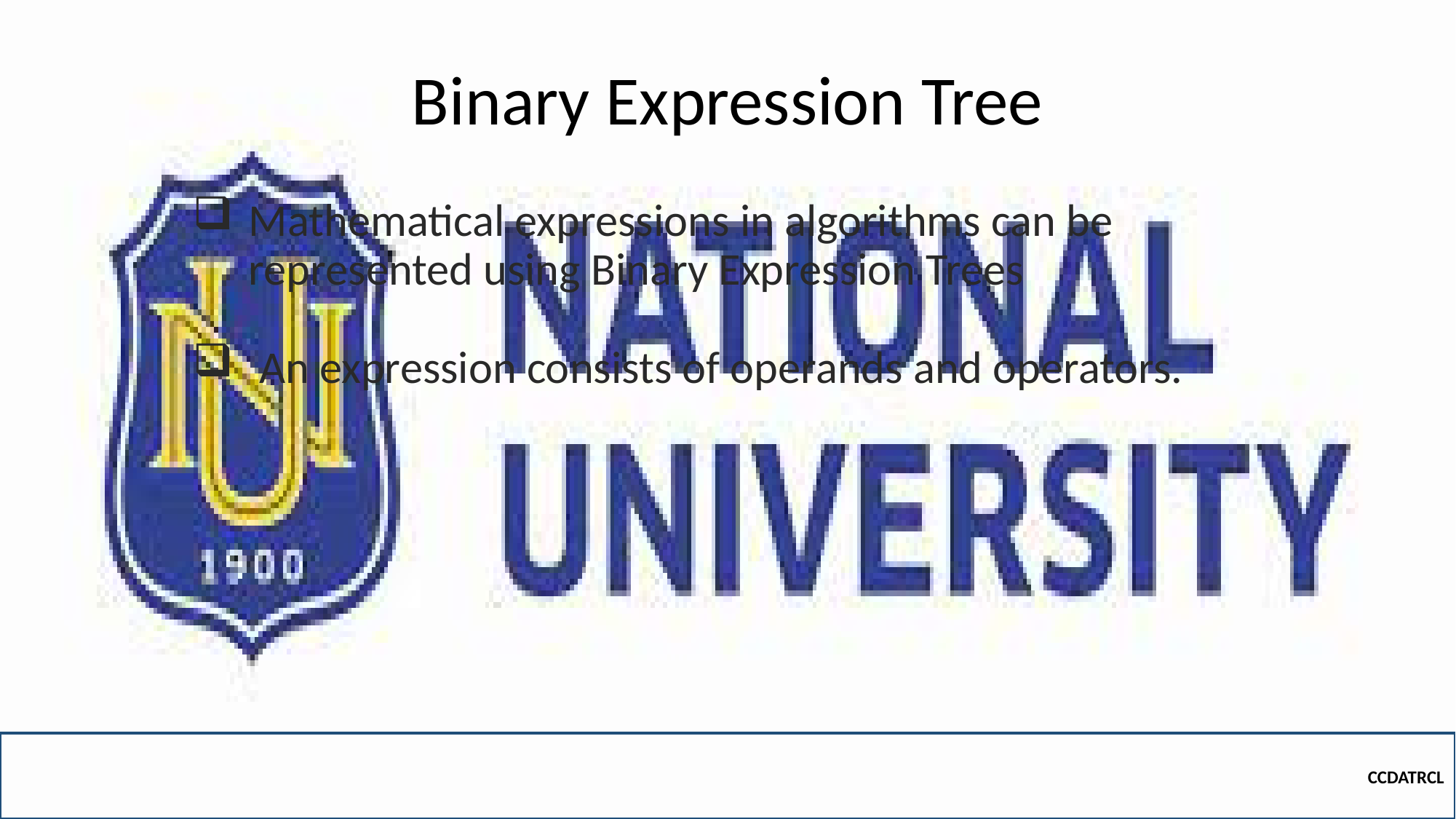

# Binary Expression Tree
Mathematical expressions in algorithms can be represented using Binary Expression Trees

 An expression consists of operands and operators.

CCDATRCL